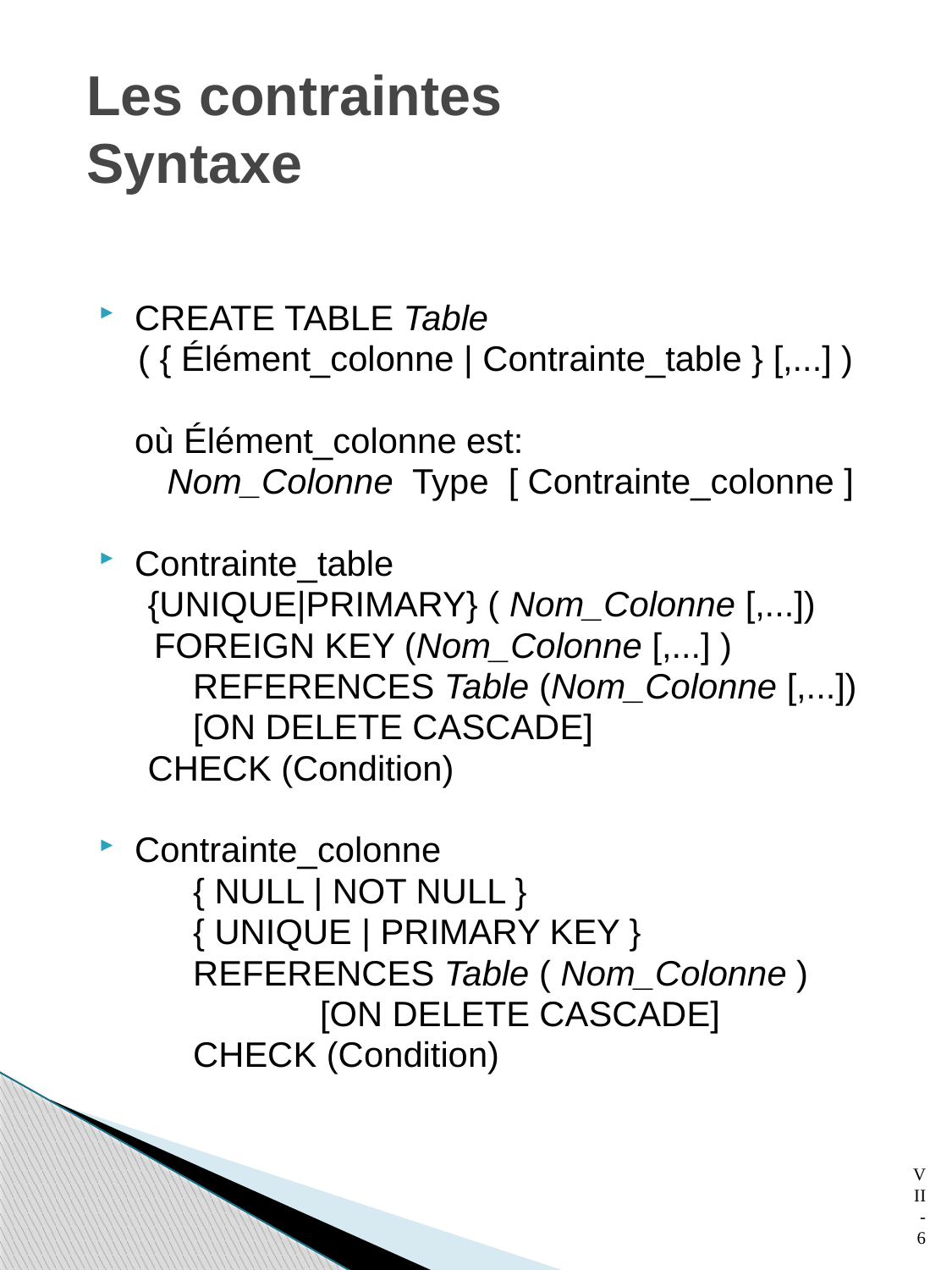

# Les contraintes Syntaxe

CREATE TABLE Table
    ( { Élément_colonne | Contrainte_table } [,...] )

	où Élément_colonne est:
       Nom_Colonne  Type  [ Contrainte_colonne ]

Contrainte_table
     {UNIQUE|PRIMARY} ( Nom_Colonne [,...])
	  FOREIGN KEY (Nom_Colonne [,...] )
	      REFERENCES Table (Nom_Colonne [,...])
	      [ON DELETE CASCADE]
     CHECK (Condition)

Contrainte_colonne
  	      { NULL | NOT NULL }
	      { UNIQUE | PRIMARY KEY }
	      REFERENCES Table ( Nom_Colonne )
		      [ON DELETE CASCADE]
	      CHECK (Condition)
6